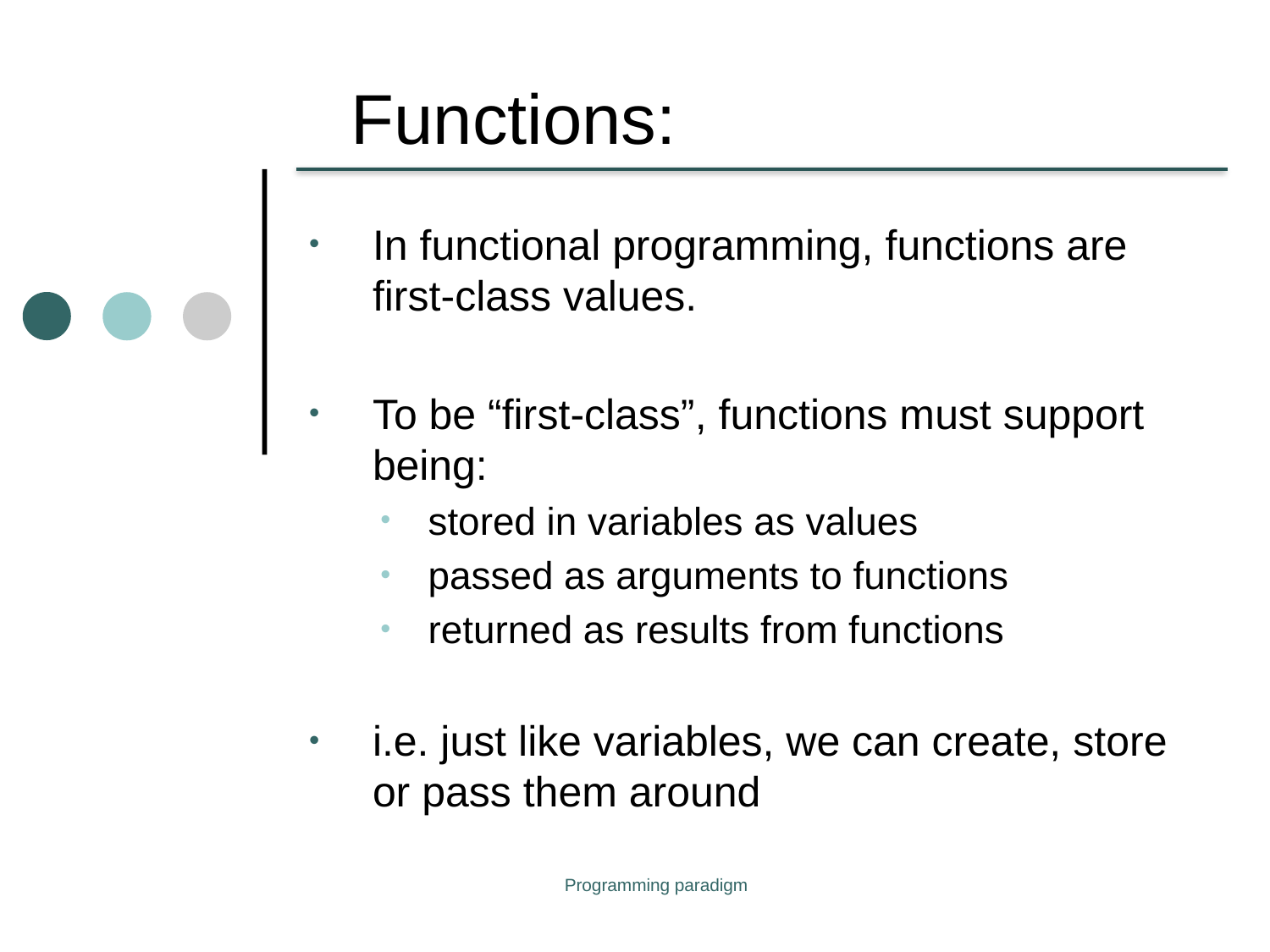

# Functions:
In functional programming, functions are first-class values.

To be “first-class”, functions must support being:
stored in variables as values
passed as arguments to functions
returned as results from functions

i.e. just like variables, we can create, store or pass them around

Programming paradigm